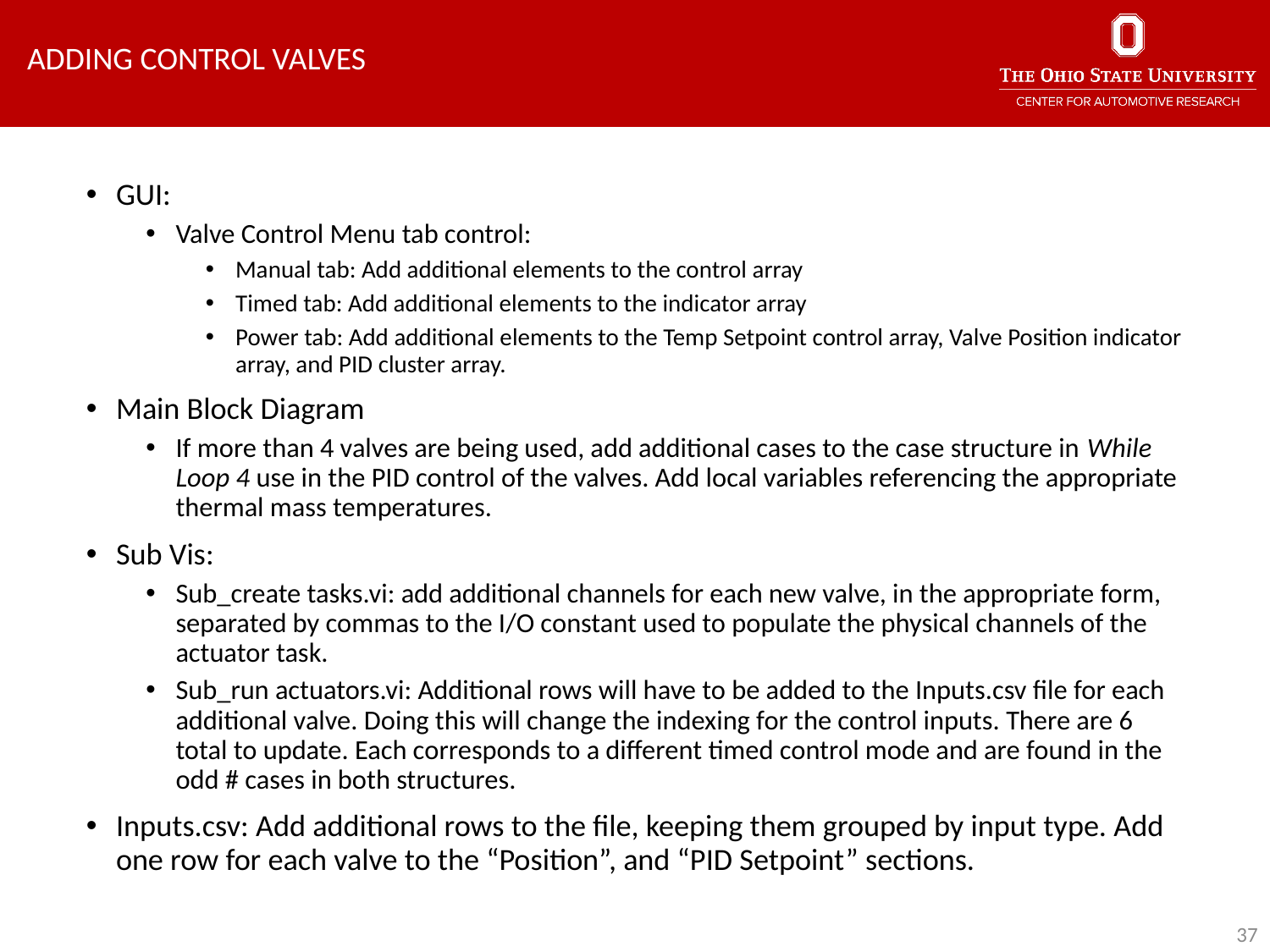

Adding Control Valves
GUI:
Valve Control Menu tab control:
Manual tab: Add additional elements to the control array
Timed tab: Add additional elements to the indicator array
Power tab: Add additional elements to the Temp Setpoint control array, Valve Position indicator array, and PID cluster array.
Main Block Diagram
If more than 4 valves are being used, add additional cases to the case structure in While Loop 4 use in the PID control of the valves. Add local variables referencing the appropriate thermal mass temperatures.
Sub Vis:
Sub_create tasks.vi: add additional channels for each new valve, in the appropriate form, separated by commas to the I/O constant used to populate the physical channels of the actuator task.
Sub_run actuators.vi: Additional rows will have to be added to the Inputs.csv file for each additional valve. Doing this will change the indexing for the control inputs. There are 6 total to update. Each corresponds to a different timed control mode and are found in the odd # cases in both structures.
Inputs.csv: Add additional rows to the file, keeping them grouped by input type. Add one row for each valve to the “Position”, and “PID Setpoint” sections.
37